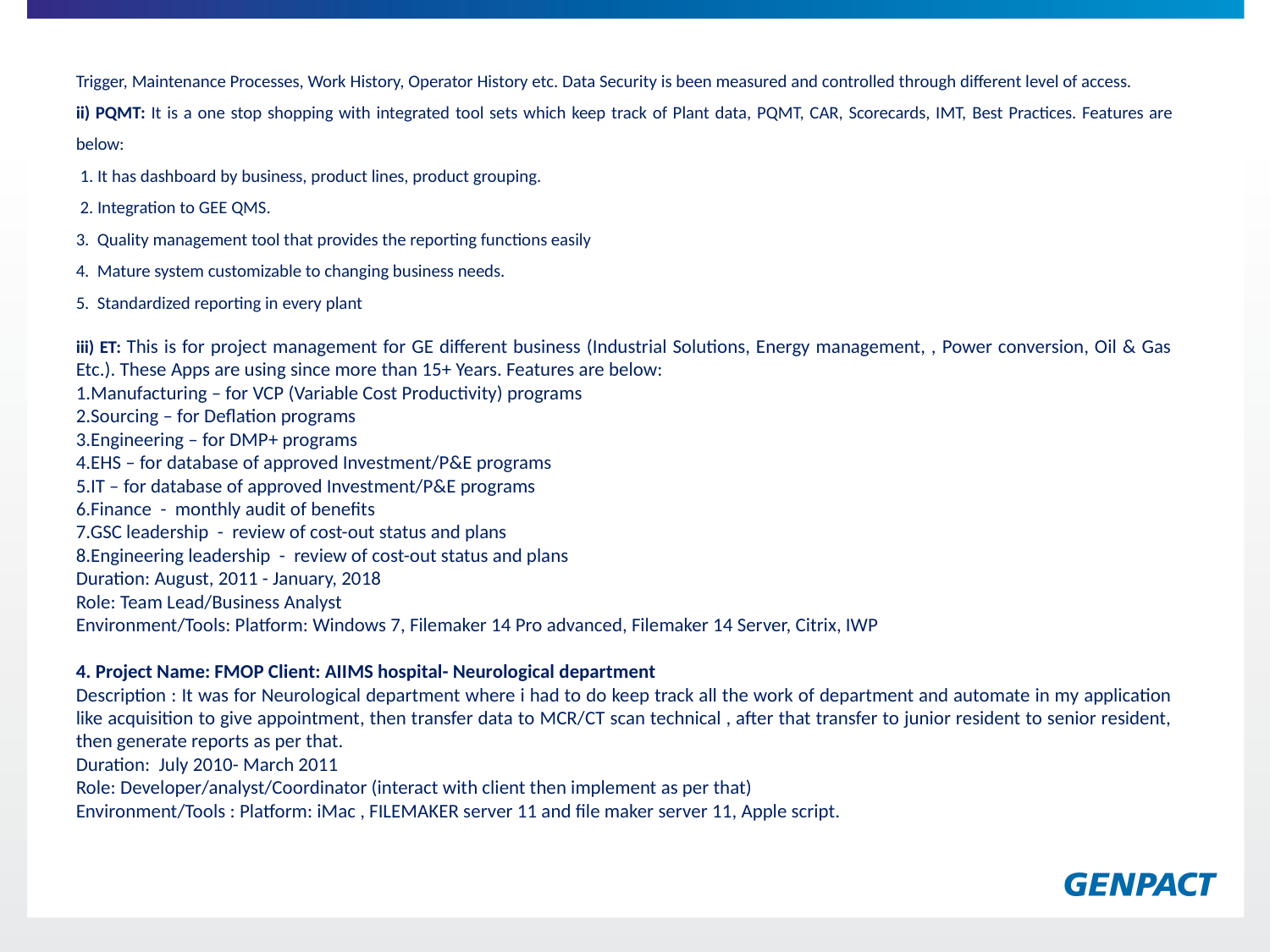

Trigger, Maintenance Processes, Work History, Operator History etc. Data Security is been measured and controlled through different level of access.
ii) PQMT: It is a one stop shopping with integrated tool sets which keep track of Plant data, PQMT, CAR, Scorecards, IMT, Best Practices. Features are below:
 1. It has dashboard by business, product lines, product grouping.
 2. Integration to GEE QMS.
3.  Quality management tool that provides the reporting functions easily
4.  Mature system customizable to changing business needs.
5.  Standardized reporting in every plant

iii) ET: This is for project management for GE different business (Industrial Solutions, Energy management, , Power conversion, Oil & Gas Etc.). These Apps are using since more than 15+ Years. Features are below:
1.Manufacturing – for VCP (Variable Cost Productivity) programs
2.Sourcing – for Deflation programs
3.Engineering – for DMP+ programs
4.EHS – for database of approved Investment/P&E programs
5.IT – for database of approved Investment/P&E programs
6.Finance  -  monthly audit of benefits
7.GSC leadership  -  review of cost-out status and plans
8.Engineering leadership  -  review of cost-out status and plans
Duration: August, 2011 - January, 2018
Role: Team Lead/Business Analyst
Environment/Tools: Platform: Windows 7, Filemaker 14 Pro advanced, Filemaker 14 Server, Citrix, IWP

4. Project Name: FMOP Client: AIIMS hospital- Neurological department
Description : It was for Neurological department where i had to do keep track all the work of department and automate in my application like acquisition to give appointment, then transfer data to MCR/CT scan technical , after that transfer to junior resident to senior resident, then generate reports as per that.
Duration:  July 2010- March 2011
Role: Developer/analyst/Coordinator (interact with client then implement as per that)
Environment/Tools : Platform: iMac , FILEMAKER server 11 and file maker server 11, Apple script.